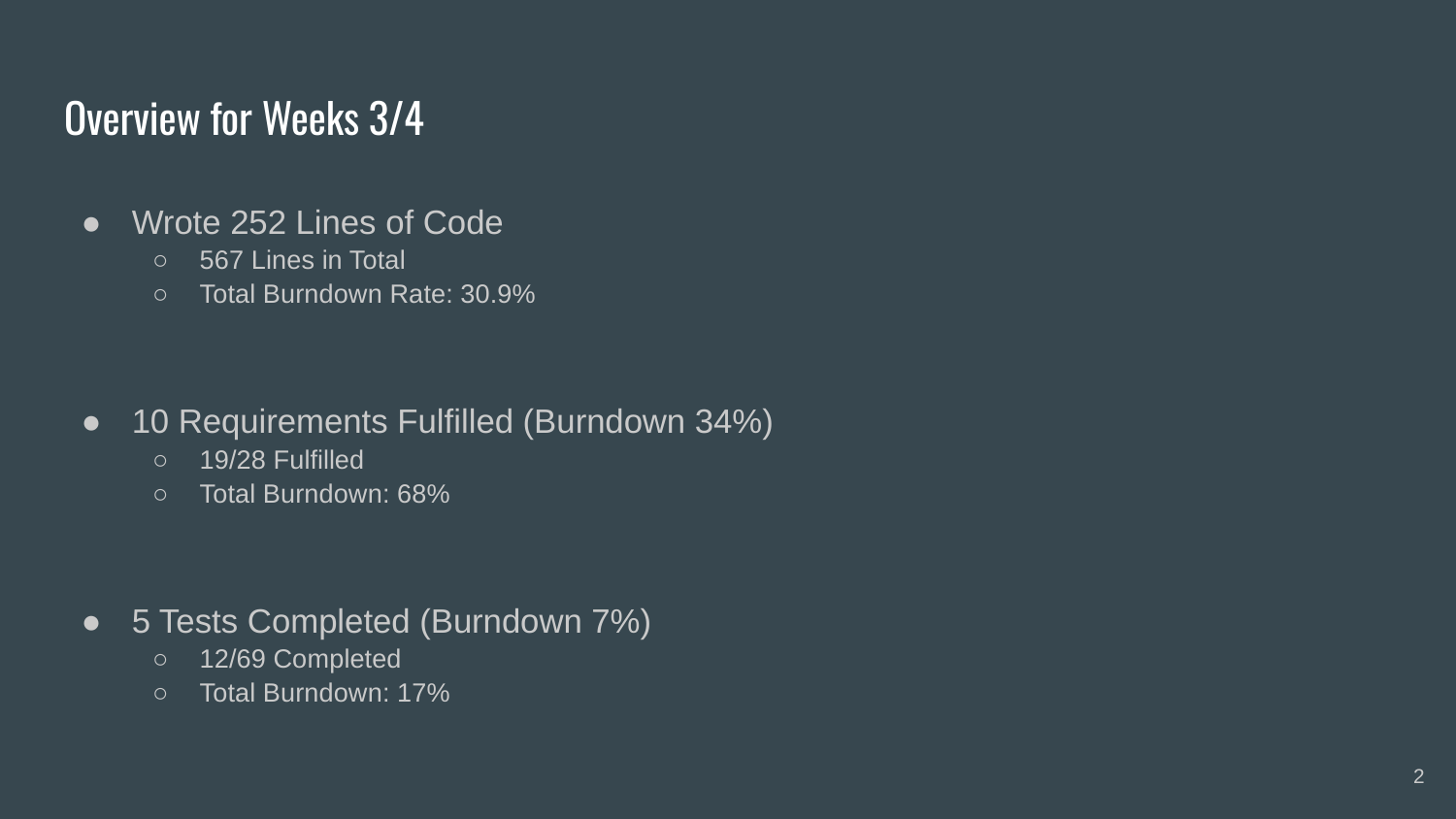

# Overview for Weeks 3/4
Wrote 252 Lines of Code
567 Lines in Total
Total Burndown Rate: 30.9%

10 Requirements Fulfilled (Burndown 34%)
19/28 Fulfilled
Total Burndown: 68%

5 Tests Completed (Burndown 7%)
12/69 Completed
Total Burndown: 17%
2